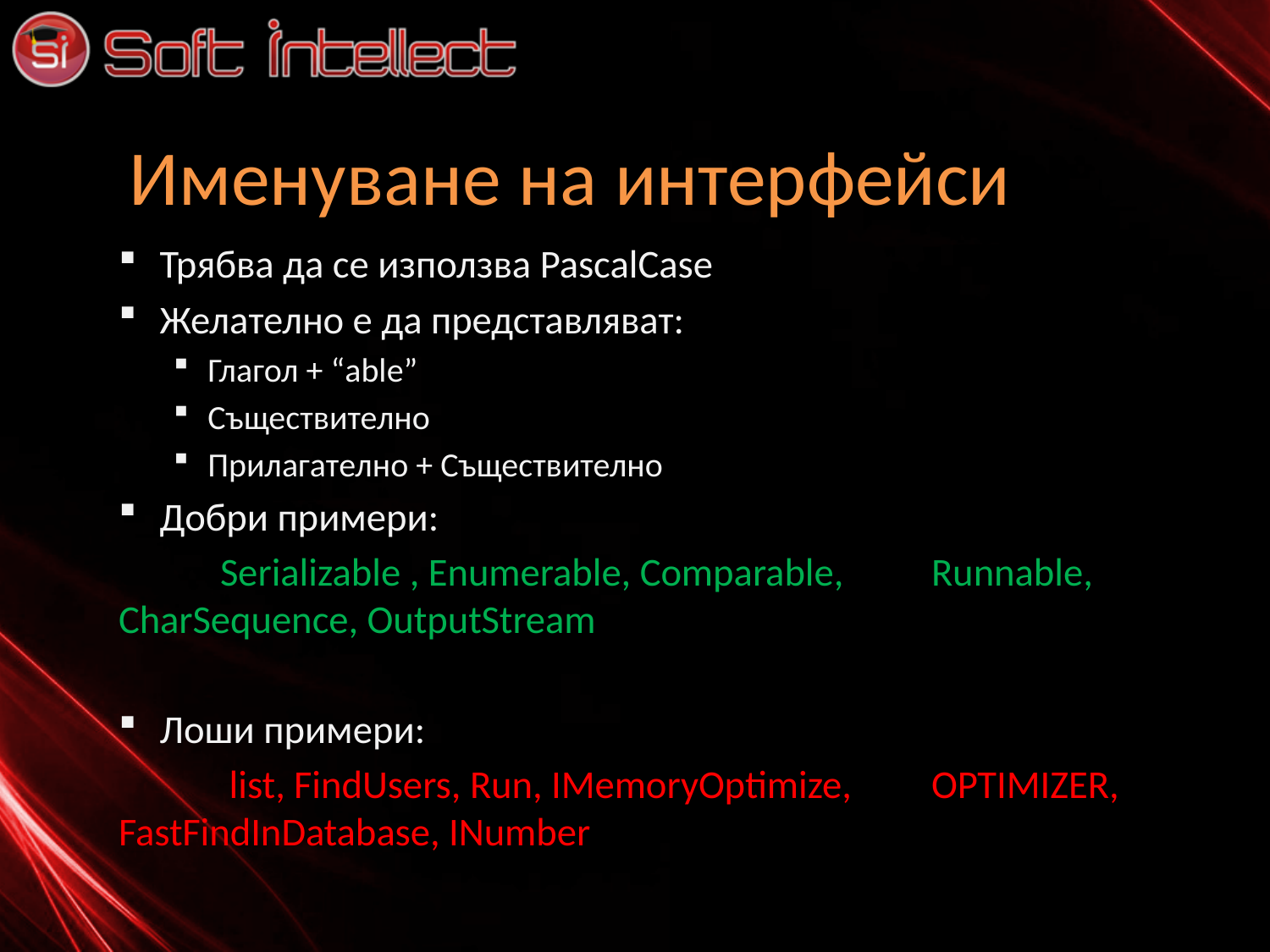

# Именуване на интерфейси
Трябва да се използва PascalCase
Желателно е да представляват:
Глагол + “able”
Съществително
Прилагателно + Съществително
Добри примери:
	Serializable , Enumerable, Comparable, 	Runnable, CharSequence, OutputStream

Лоши примери:
	 list, FindUsers, Run, IMemoryOptimize, 	OPTIMIZER, FastFindInDatabase, INumber